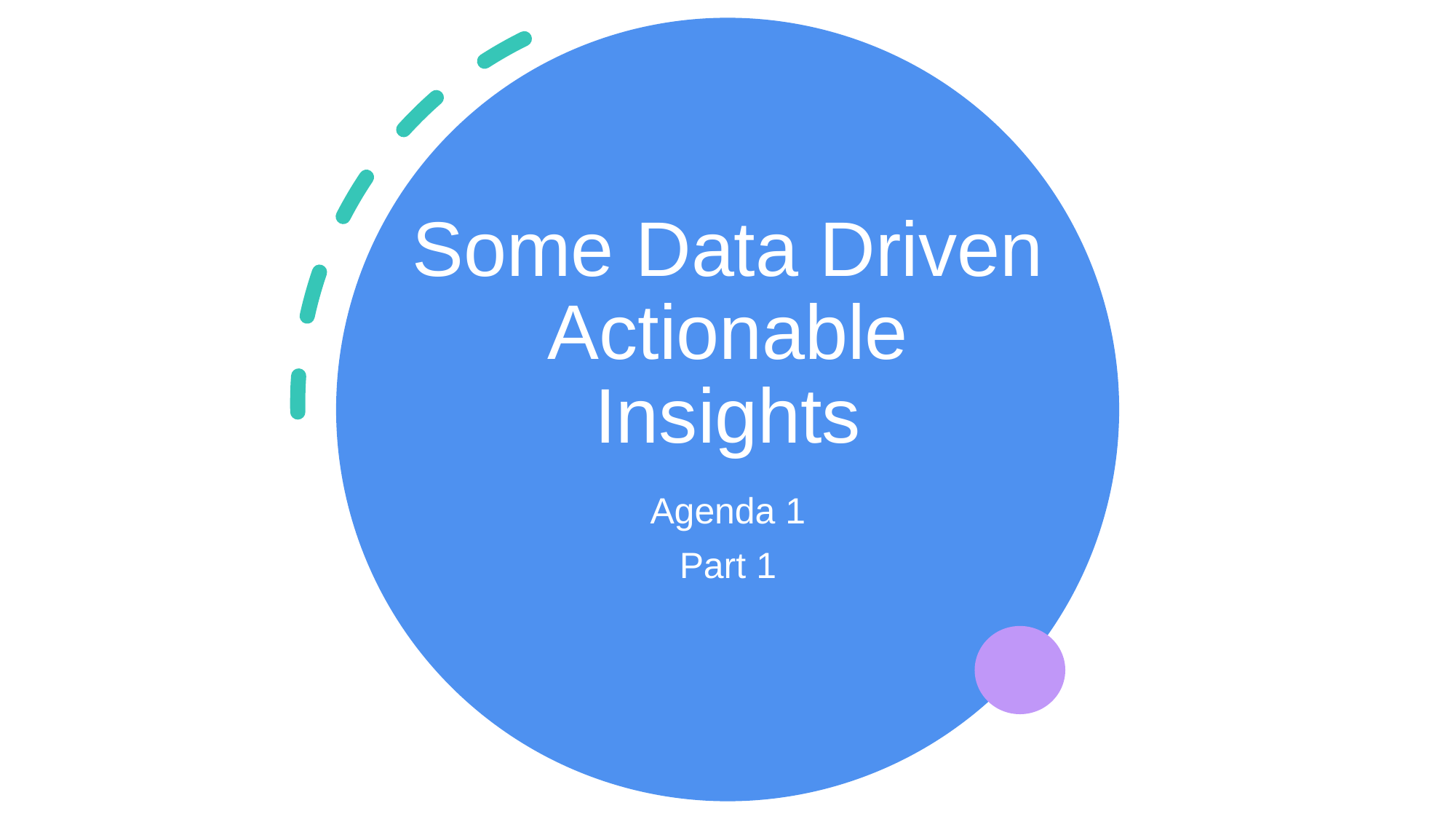

# Some Data Driven Actionable Insights
Agenda 1
Part 1